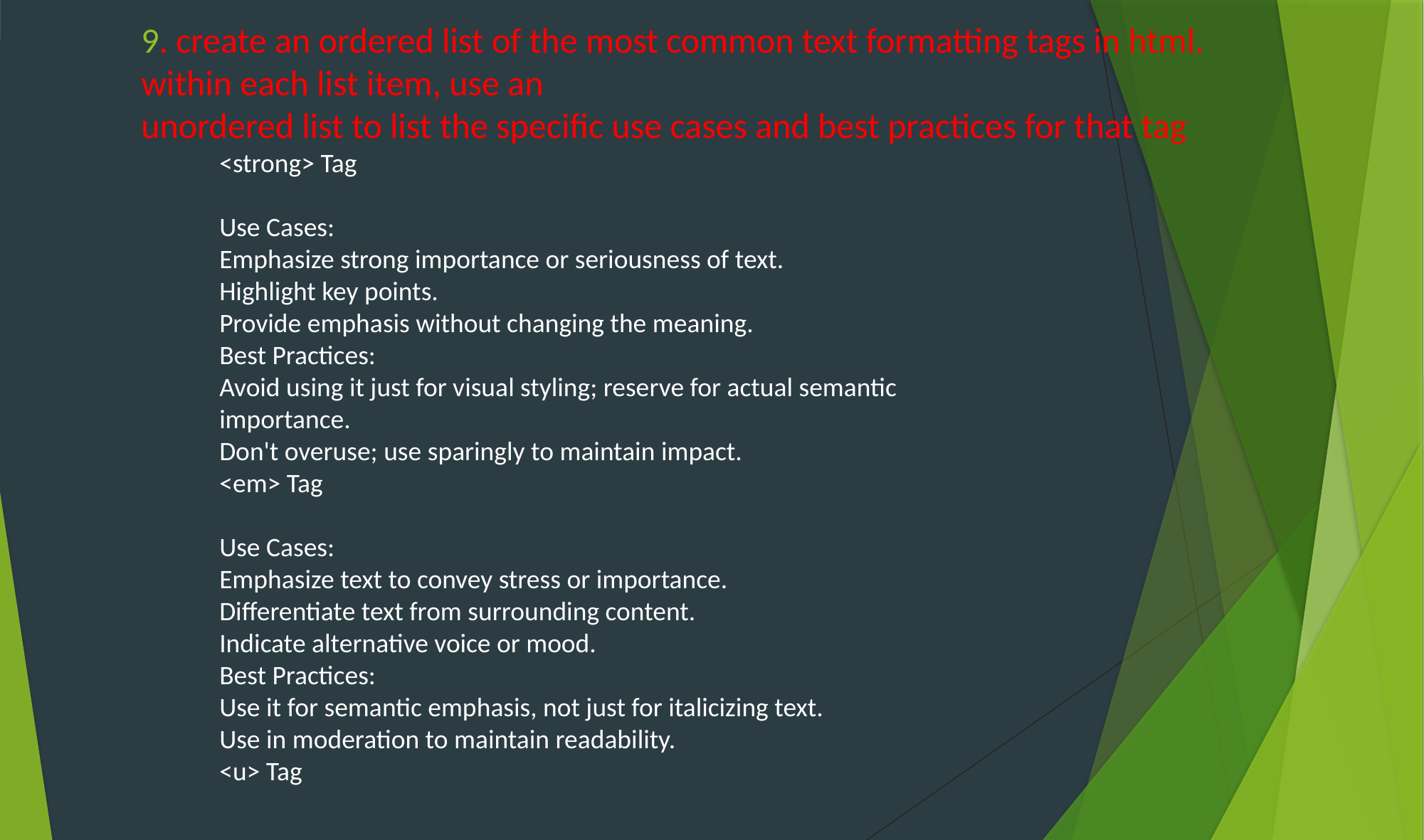

# 9. create an ordered list of the most common text formatting tags in html. within each list item, use an unordered list to list the specific use cases and best practices for that tag
<strong> Tag

Use Cases:
Emphasize strong importance or seriousness of text.
Highlight key points.
Provide emphasis without changing the meaning.
Best Practices:
Avoid using it just for visual styling; reserve for actual semantic importance.
Don't overuse; use sparingly to maintain impact.
<em> Tag

Use Cases:
Emphasize text to convey stress or importance.
Differentiate text from surrounding content.
Indicate alternative voice or mood.
Best Practices:
Use it for semantic emphasis, not just for italicizing text.
Use in moderation to maintain readability.
<u> Tag